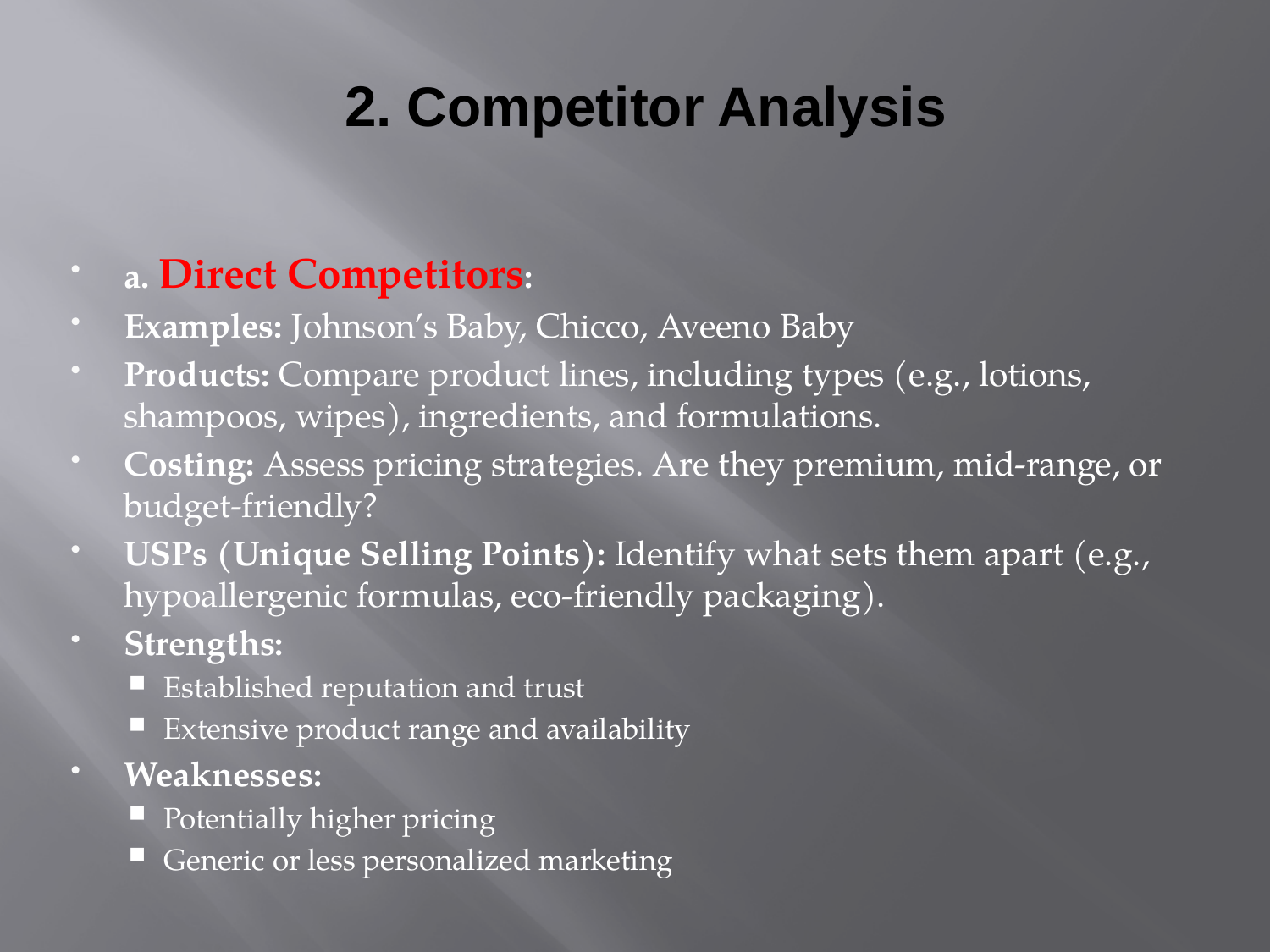

# 2. Competitor Analysis

a. Direct Competitors:
Examples: Johnson’s Baby, Chicco, Aveeno Baby
Products: Compare product lines, including types (e.g., lotions, shampoos, wipes), ingredients, and formulations.
Costing: Assess pricing strategies. Are they premium, mid-range, or budget-friendly?
USPs (Unique Selling Points): Identify what sets them apart (e.g., hypoallergenic formulas, eco-friendly packaging).
Strengths:
Established reputation and trust
Extensive product range and availability
Weaknesses:
Potentially higher pricing
Generic or less personalized marketing